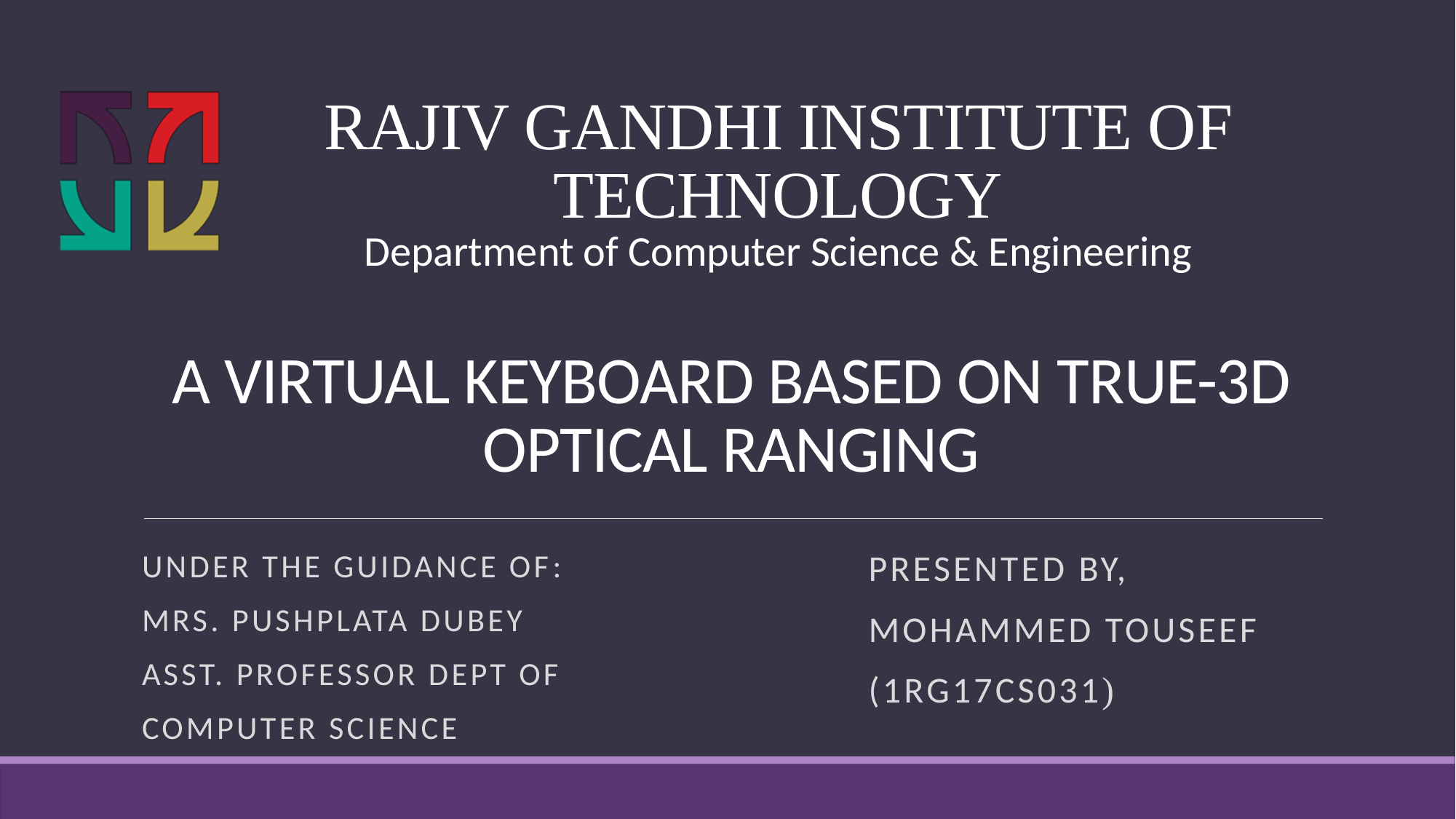

# RAJIV GANDHI INSTITUTE OF TECHNOLOGY Department of Computer Science & Engineering

A VIRTUAL KEYBOARD BASED ON TRUE-3D OPTICAL RANGING
UNDER THE GUIDANCE OF:
Mrs. pushplata Dubey
Asst. professor dept of
Computer science
Presented by,
Mohammed touseef
(1rg17cs031)